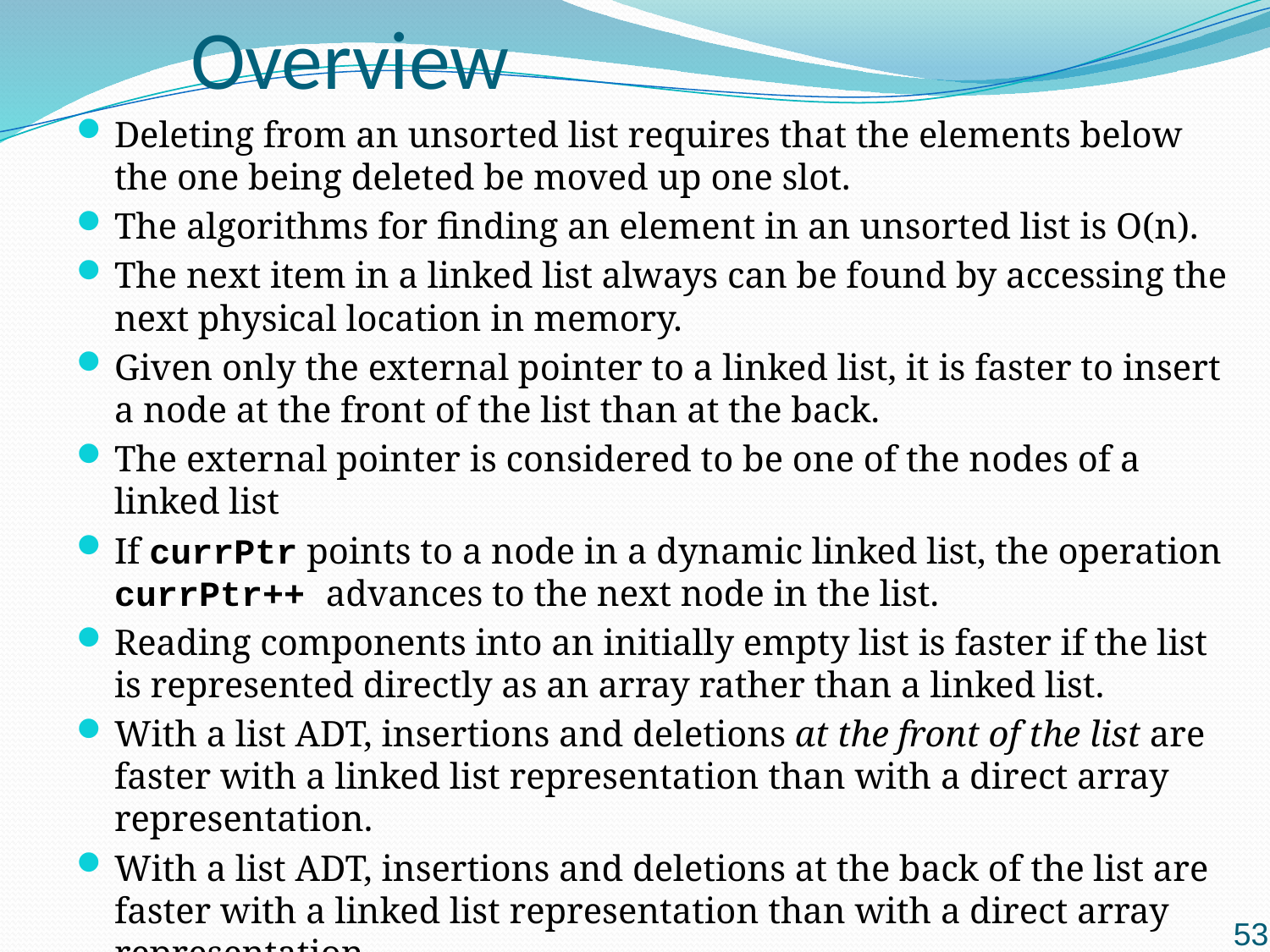

# Overview
Deleting from an unsorted list requires that the elements below the one being deleted be moved up one slot.
The algorithms for finding an element in an unsorted list is O(n).
The next item in a linked list always can be found by accessing the next physical location in memory.
Given only the external pointer to a linked list, it is faster to insert a node at the front of the list than at the back.
The external pointer is considered to be one of the nodes of a linked list
If currPtr points to a node in a dynamic linked list, the operation currPtr++ advances to the next node in the list.
Reading components into an initially empty list is faster if the list is represented directly as an array rather than a linked list.
With a list ADT, insertions and deletions at the front of the list are faster with a linked list representation than with a direct array representation.
With a list ADT, insertions and deletions at the back of the list are faster with a linked list representation than with a direct array representation.
53